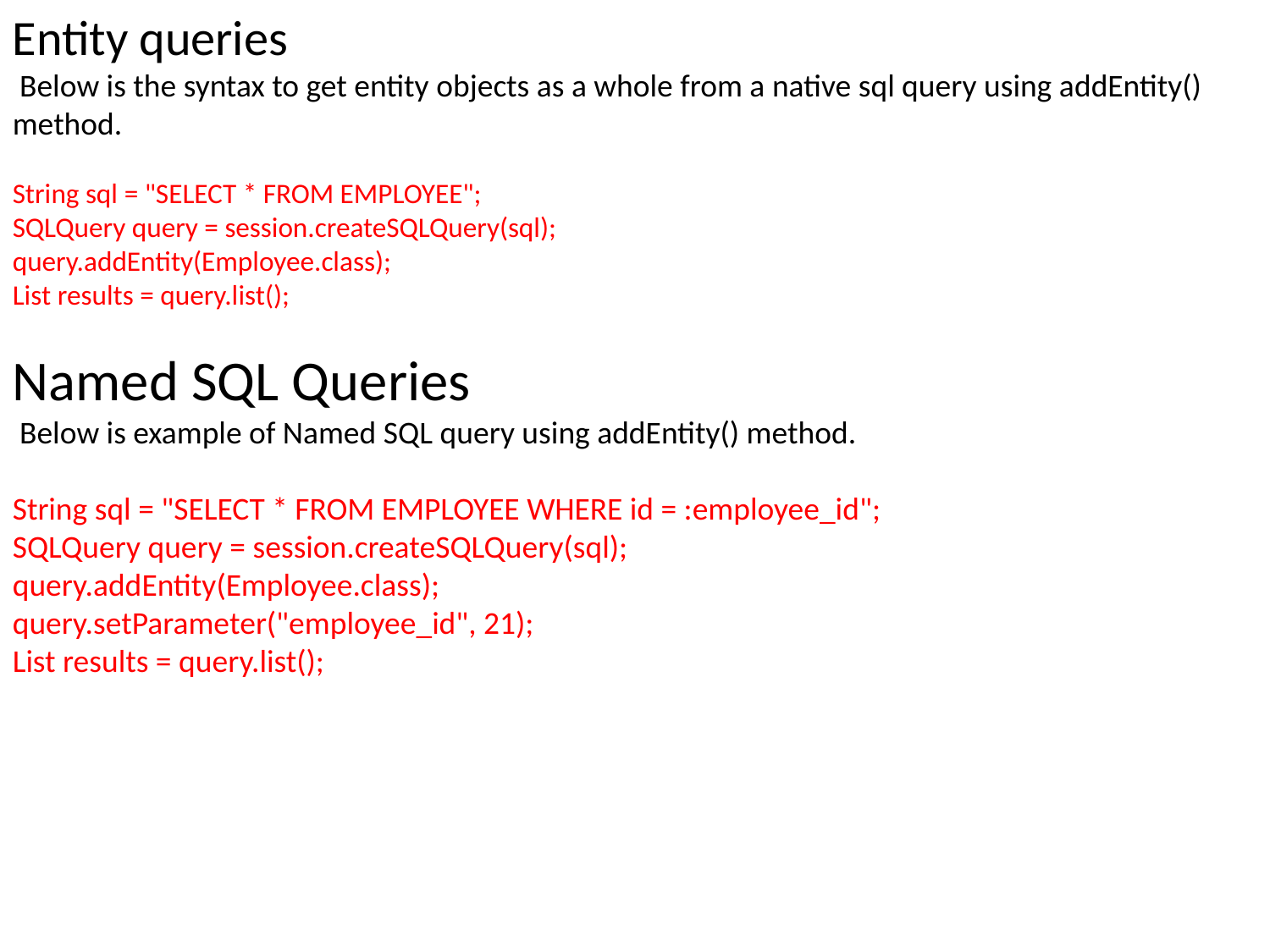

Entity queries
 Below is the syntax to get entity objects as a whole from a native sql query using addEntity() method.

String sql = "SELECT * FROM EMPLOYEE";
SQLQuery query = session.createSQLQuery(sql);
query.addEntity(Employee.class);
List results = query.list();

Named SQL Queries
 Below is example of Named SQL query using addEntity() method.

String sql = "SELECT * FROM EMPLOYEE WHERE id = :employee_id";
SQLQuery query = session.createSQLQuery(sql);
query.addEntity(Employee.class);
query.setParameter("employee_id", 21);
List results = query.list();